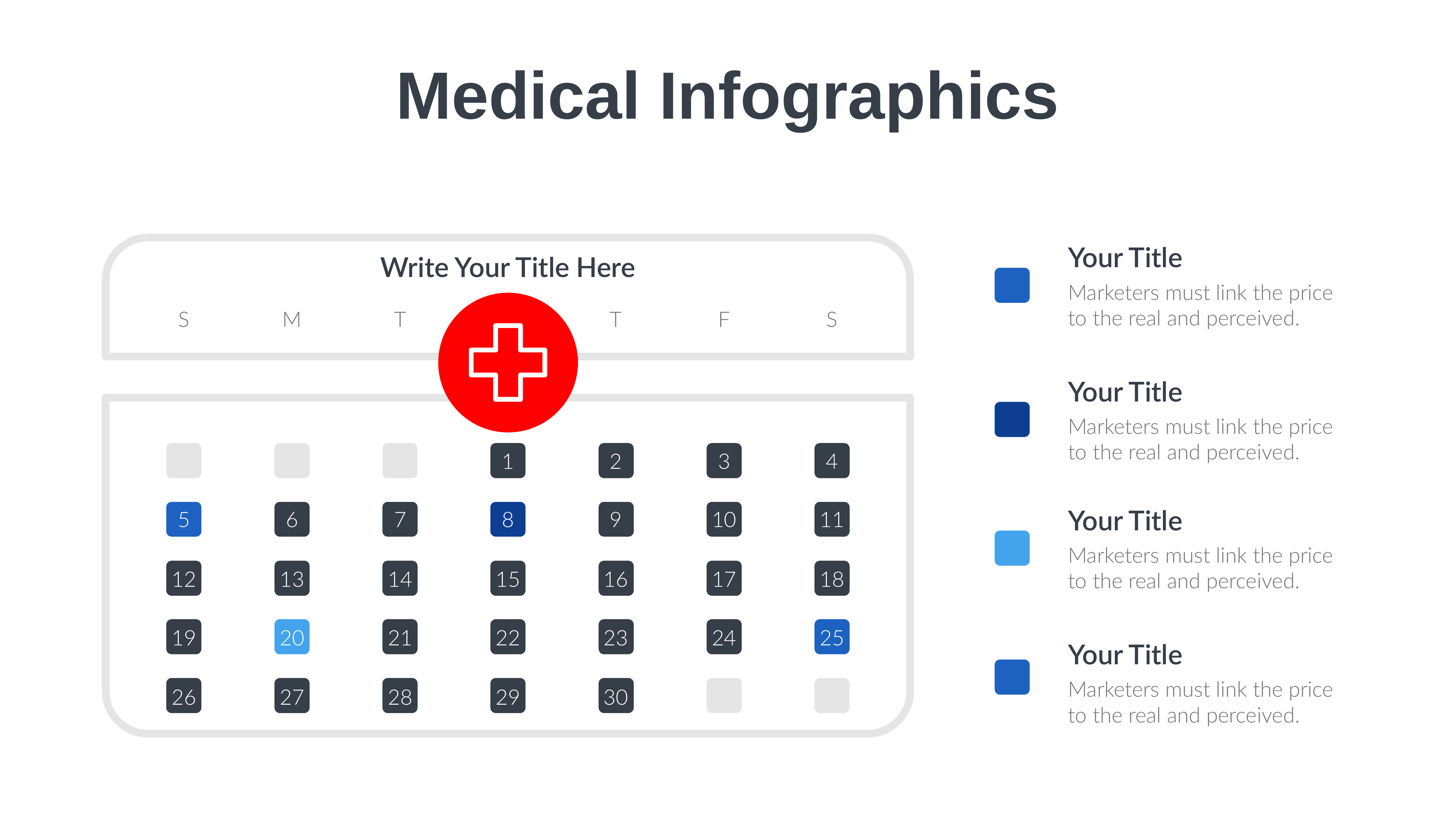

Medical Infographics

Your Title
Marketers must link the price to the real and perceived.
Write Your Title Here

S
M
T
T
F
S

Your Title
Marketers must link the price to the real and perceived.

1
2
3
4
Your Title
Marketers must link the price to the real and perceived.

5
6
7
8
9
10
11

12
13
14
15
16
17
18

19
20
21
22
23
24
25
Your Title
Marketers must link the price to the real and perceived.

26
27
28
29
30